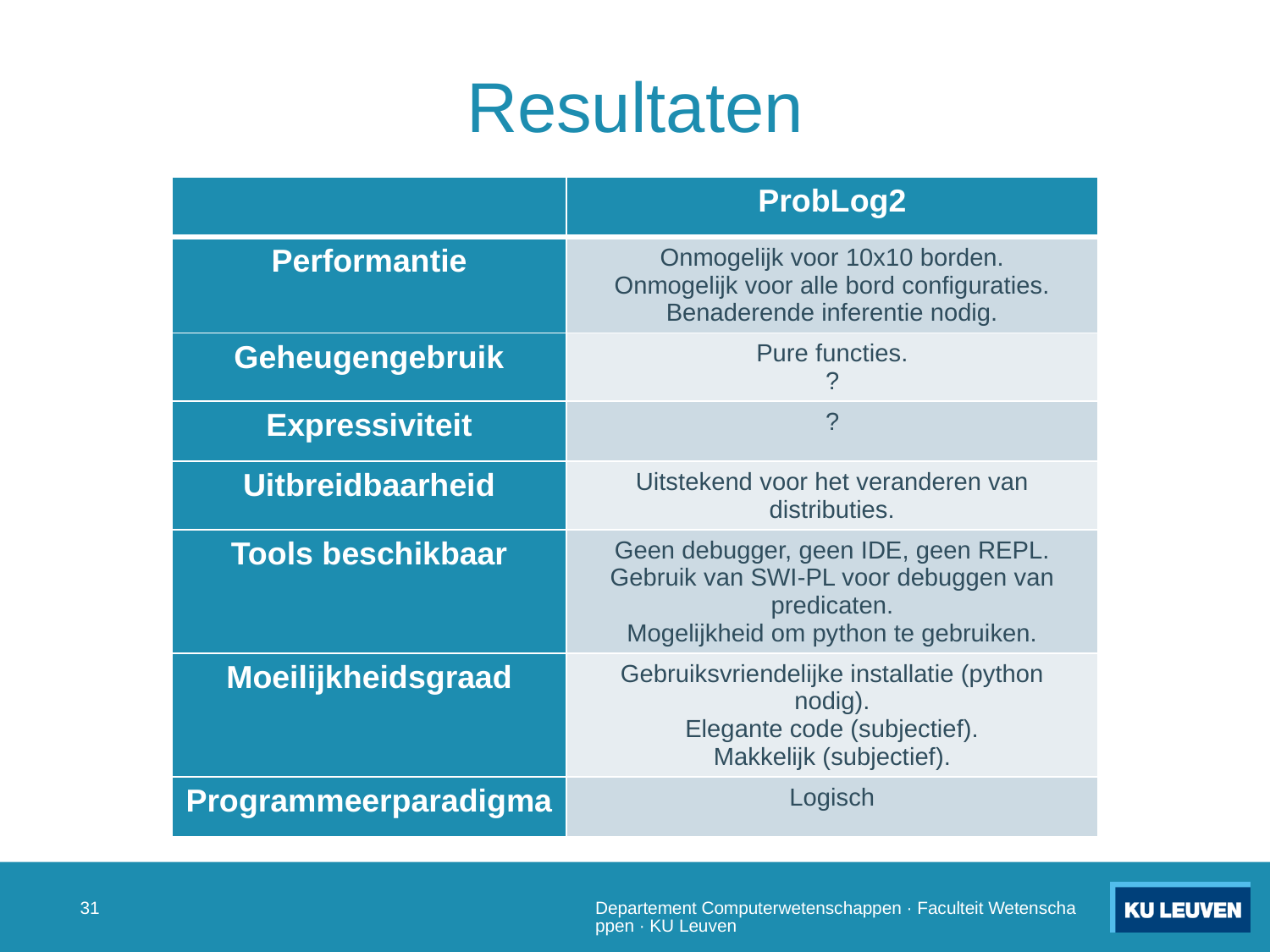

# Resultaten
|  | ProbLog2 |
| --- | --- |
| Performantie | Onmogelijk voor 10x10 borden. Onmogelijk voor alle bord configuraties. Benaderende inferentie nodig. |
| Geheugengebruik | Pure functies. ? |
| Expressiviteit | ? |
| Uitbreidbaarheid | Uitstekend voor het veranderen van distributies. |
| Tools beschikbaar | Geen debugger, geen IDE, geen REPL. Gebruik van SWI-PL voor debuggen van predicaten. Mogelijkheid om python te gebruiken. |
| Moeilijkheidsgraad | Gebruiksvriendelijke installatie (python nodig). Elegante code (subjectief). Makkelijk (subjectief). |
| Programmeerparadigma | Logisch |
31
Departement Computerwetenschappen · Faculteit Wetenschappen · KU Leuven